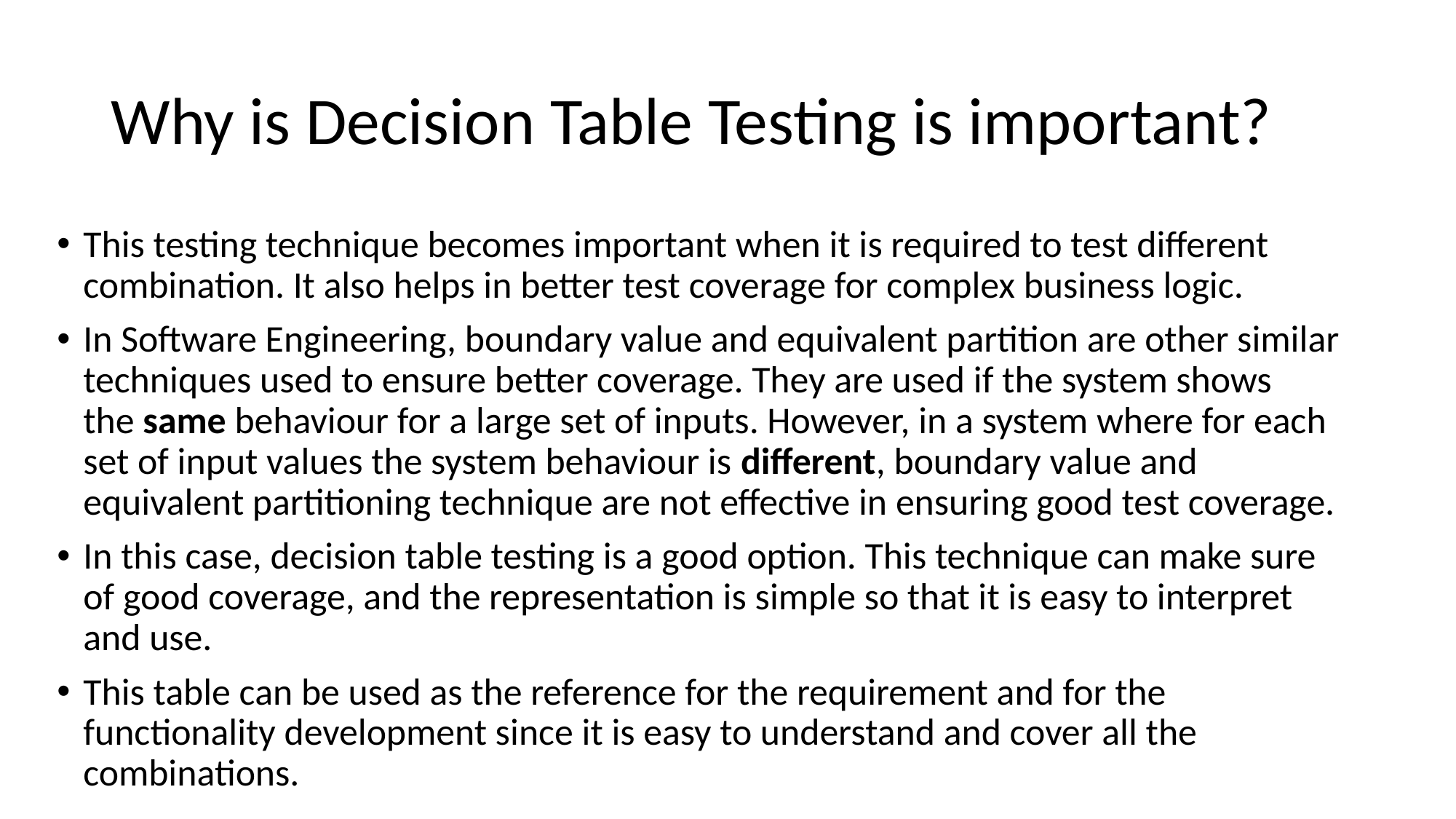

# Why is Decision Table Testing is important?
This testing technique becomes important when it is required to test different combination. It also helps in better test coverage for complex business logic.
In Software Engineering, boundary value and equivalent partition are other similar techniques used to ensure better coverage. They are used if the system shows the same behaviour for a large set of inputs. However, in a system where for each set of input values the system behaviour is different, boundary value and equivalent partitioning technique are not effective in ensuring good test coverage.
In this case, decision table testing is a good option. This technique can make sure of good coverage, and the representation is simple so that it is easy to interpret and use.
This table can be used as the reference for the requirement and for the functionality development since it is easy to understand and cover all the combinations.